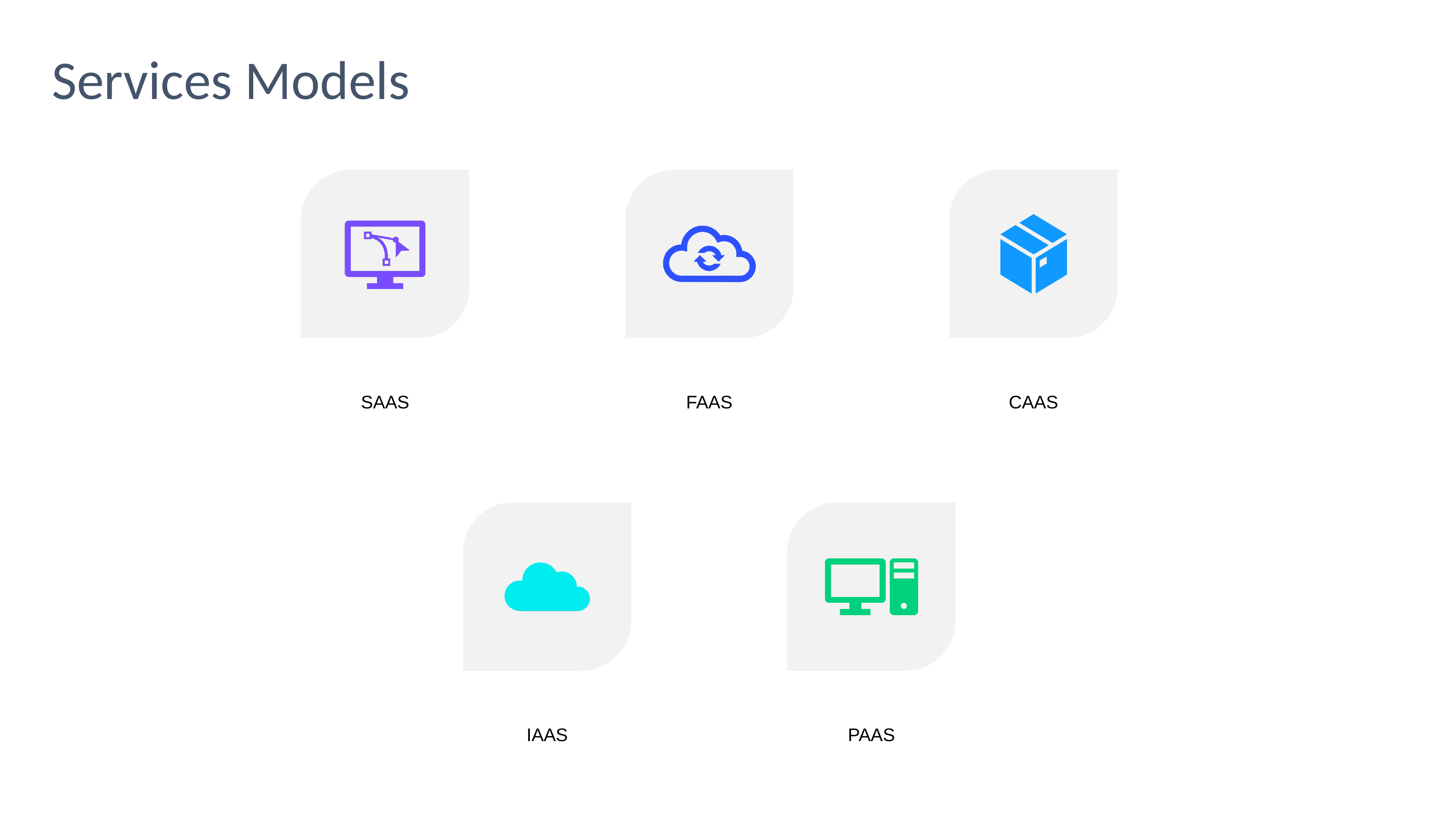

Services Models
SaaS
FaaS
CaaS
IaaS
PaaS